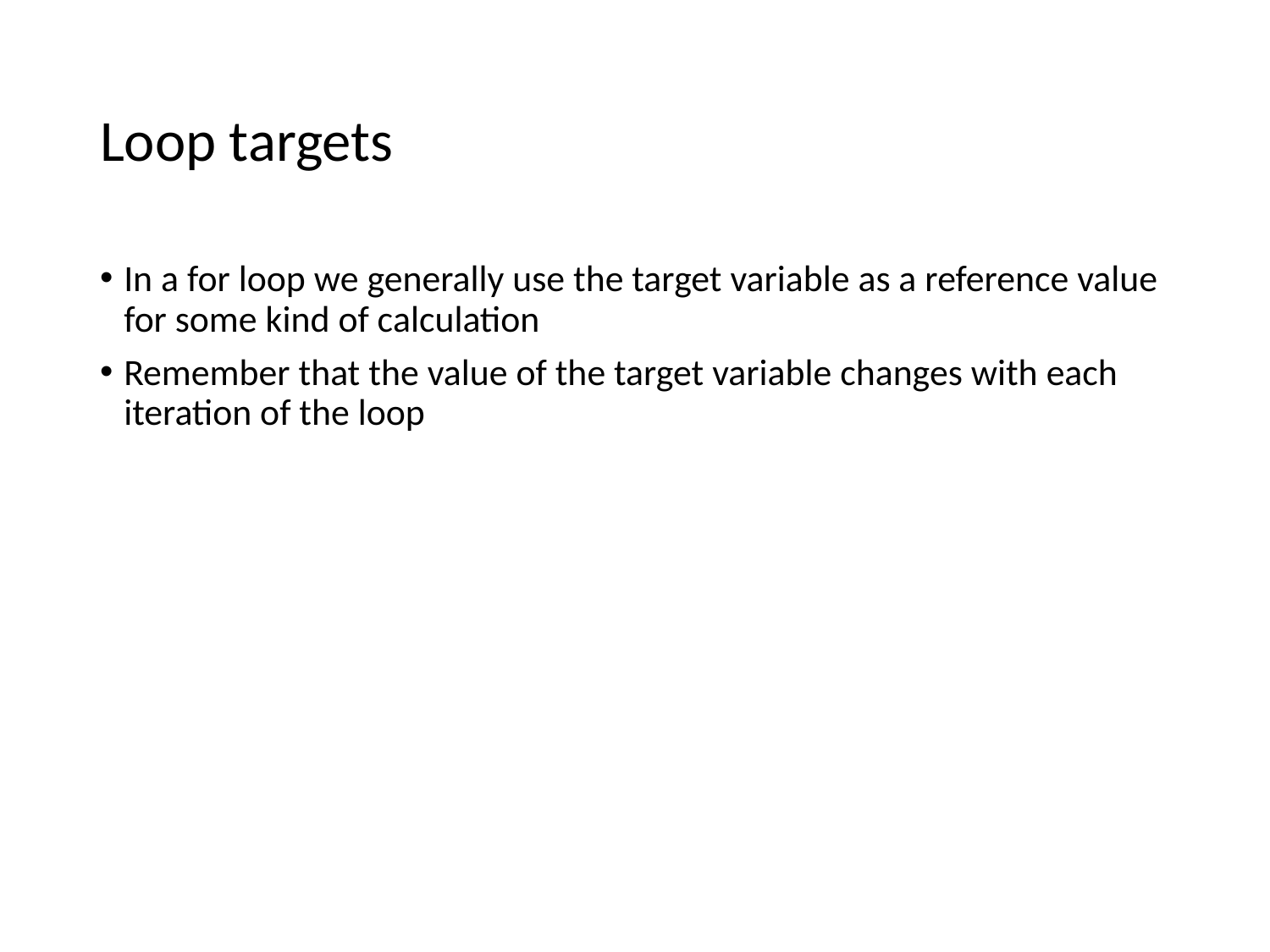

# Loop targets
In a for loop we generally use the target variable as a reference value for some kind of calculation
Remember that the value of the target variable changes with each iteration of the loop